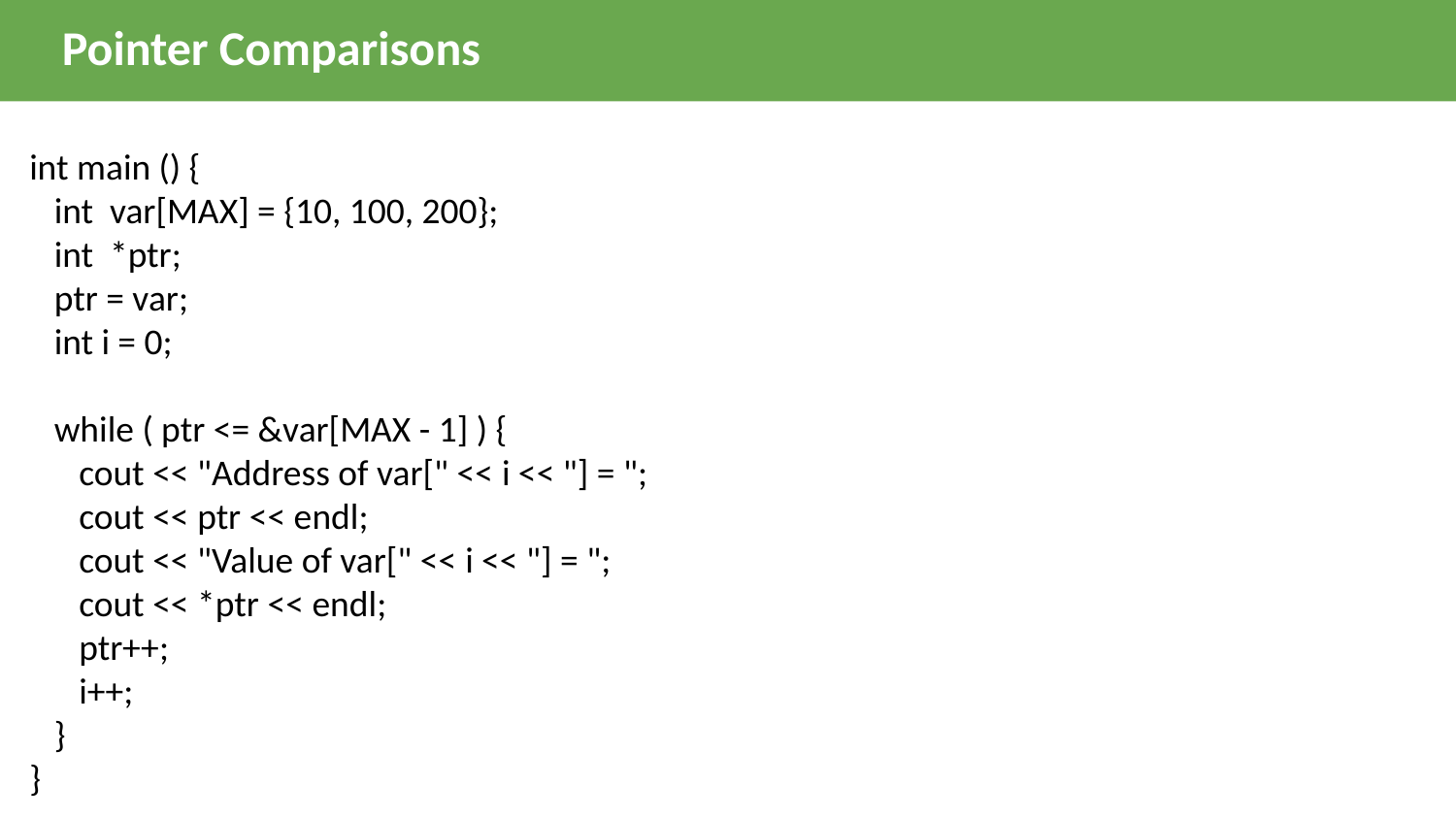

Pointer Comparisons
int main () {
   int  var[MAX] = {10, 100, 200};
   int  *ptr;
   ptr = var;
   int i = 0;
   
   while ( ptr <= &var[MAX - 1] ) {
      cout << "Address of var[" << i << "] = ";
      cout << ptr << endl;
      cout << "Value of var[" << i << "] = ";
      cout << *ptr << endl;
      ptr++;
      i++;
   }
}